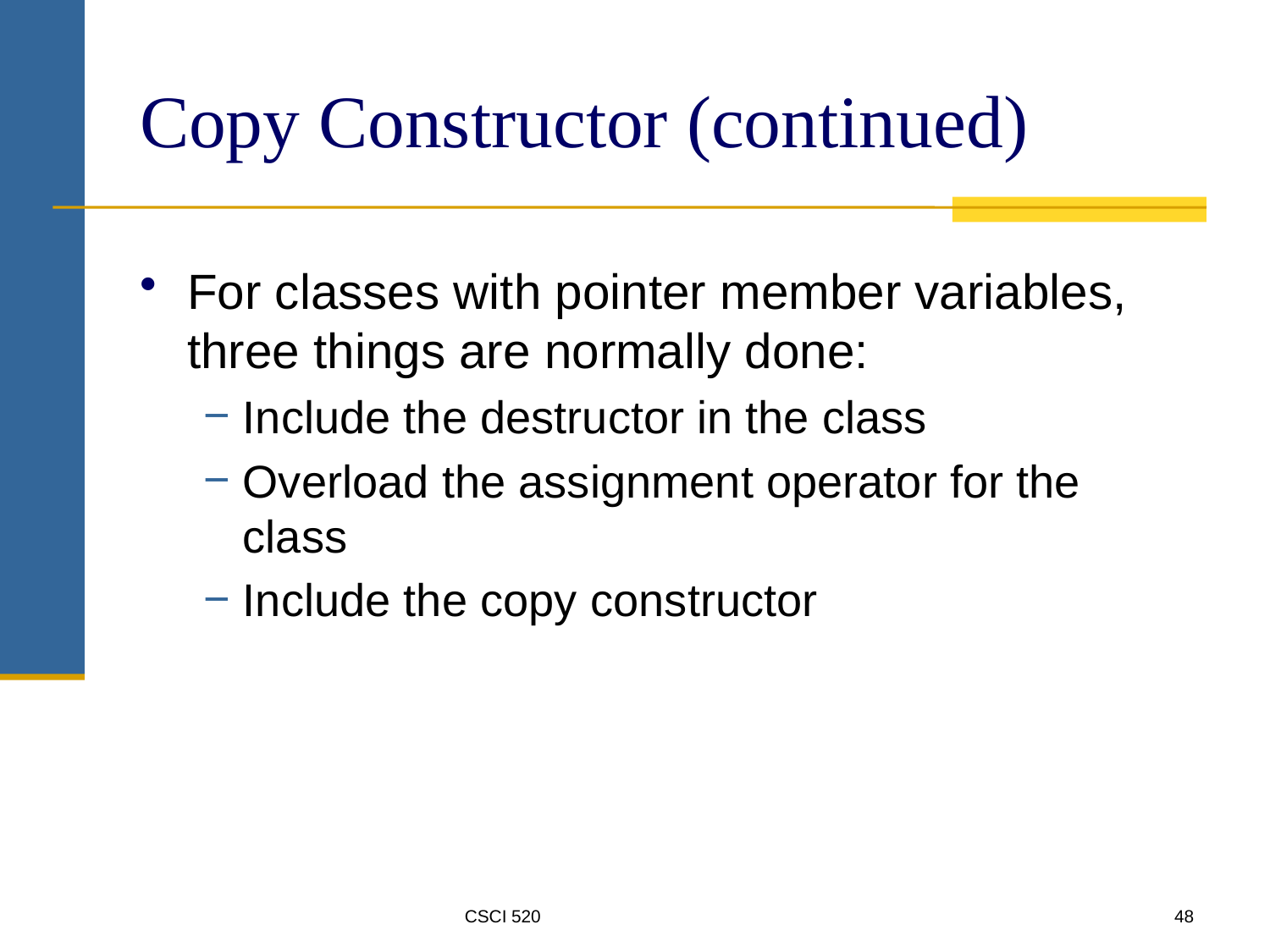

# Copy Constructor (continued)
For classes with pointer member variables, three things are normally done:
Include the destructor in the class
Overload the assignment operator for the class
Include the copy constructor

CSCI 520
48